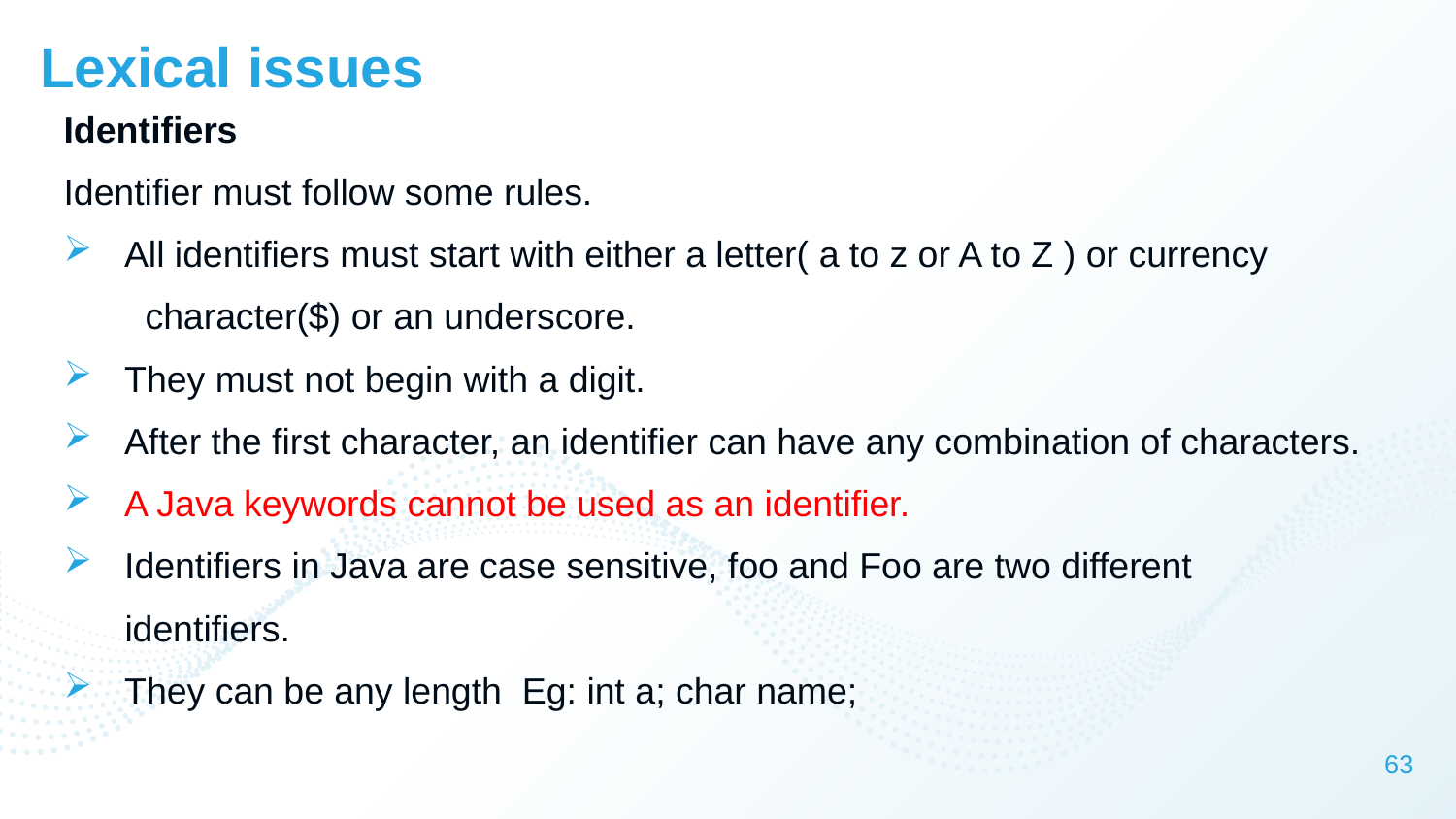

# Lexical issues
Identifiers
Identifier must follow some rules.
All identifiers must start with either a letter( a to z or A to Z ) or currency
        character($) or an underscore.
They must not begin with a digit.
After the first character, an identifier can have any combination of characters.
A Java keywords cannot be used as an identifier.
Identifiers in Java are case sensitive, foo and Foo are two different
      identifiers.
They can be any length  Eg: int a; char name;
63